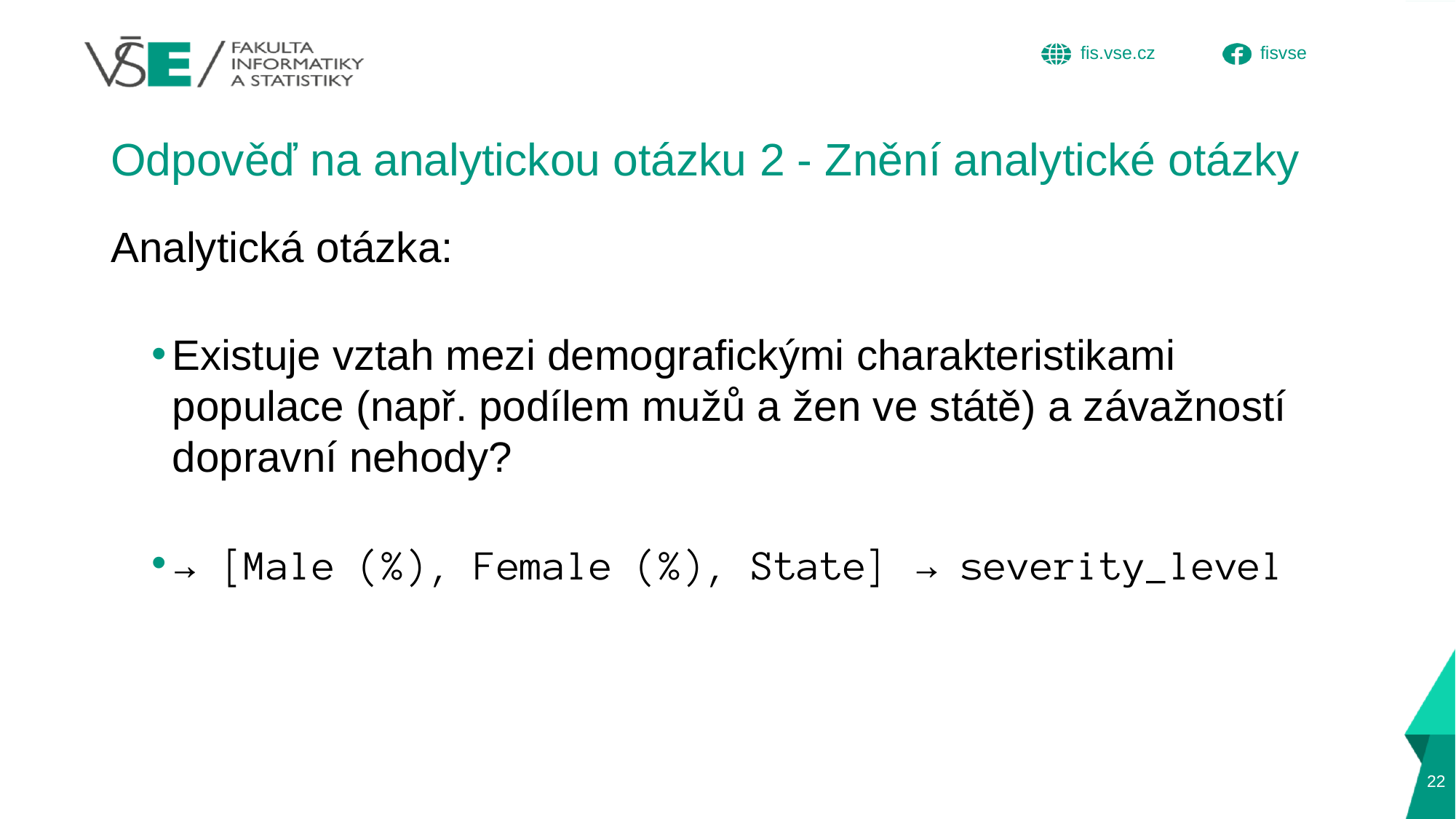

# Odpověď na analytickou otázku 2 - Znění analytické otázky
Analytická otázka:
Existuje vztah mezi demografickými charakteristikami populace (např. podílem mužů a žen ve státě) a závažností dopravní nehody?
→ [Male (%), Female (%), State] → severity_level